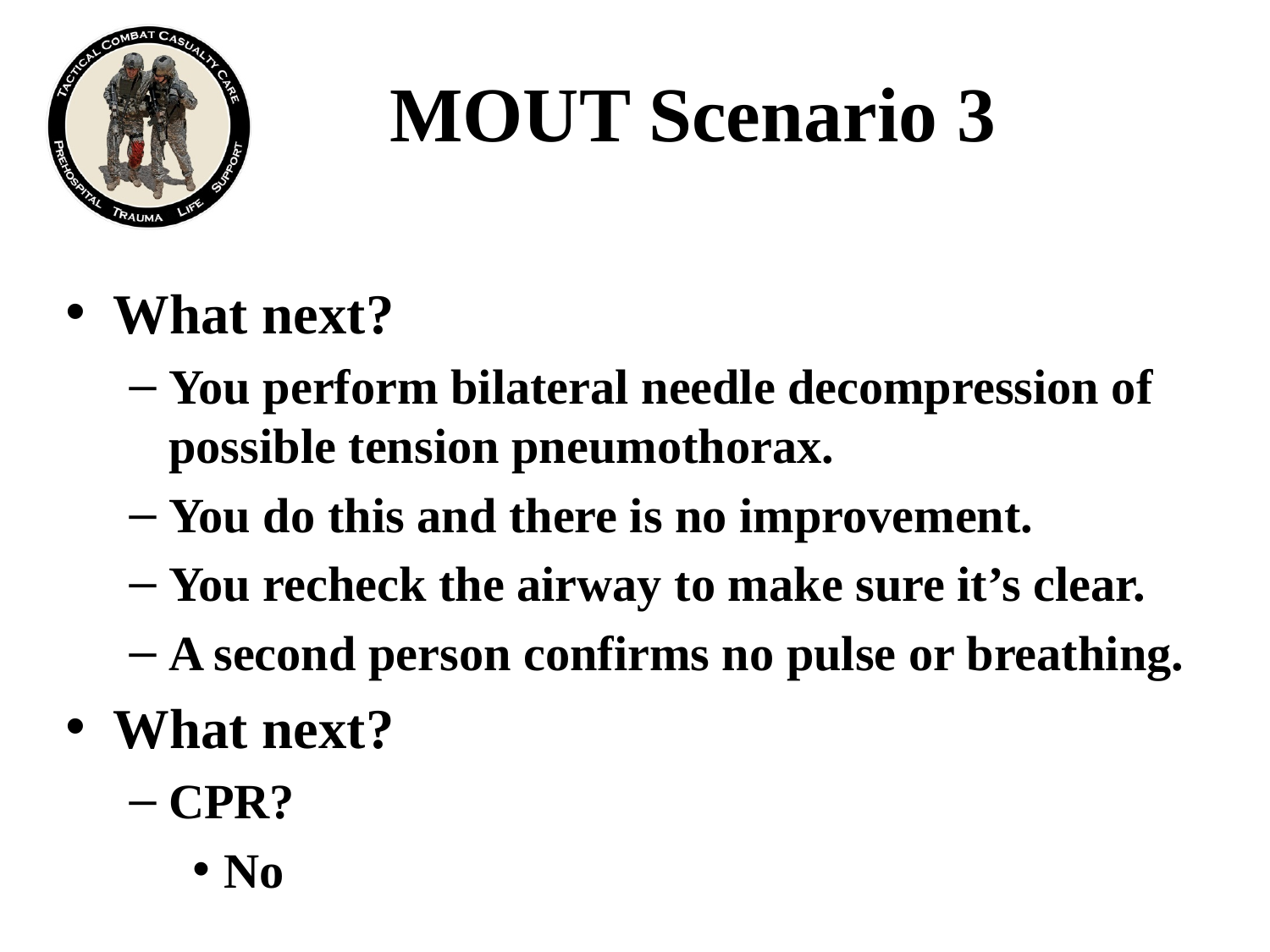

# MOUT Scenario 3
What next?
You perform bilateral needle decompression of possible tension pneumothorax.
You do this and there is no improvement.
You recheck the airway to make sure it’s clear.
A second person confirms no pulse or breathing.
What next?
CPR?
No